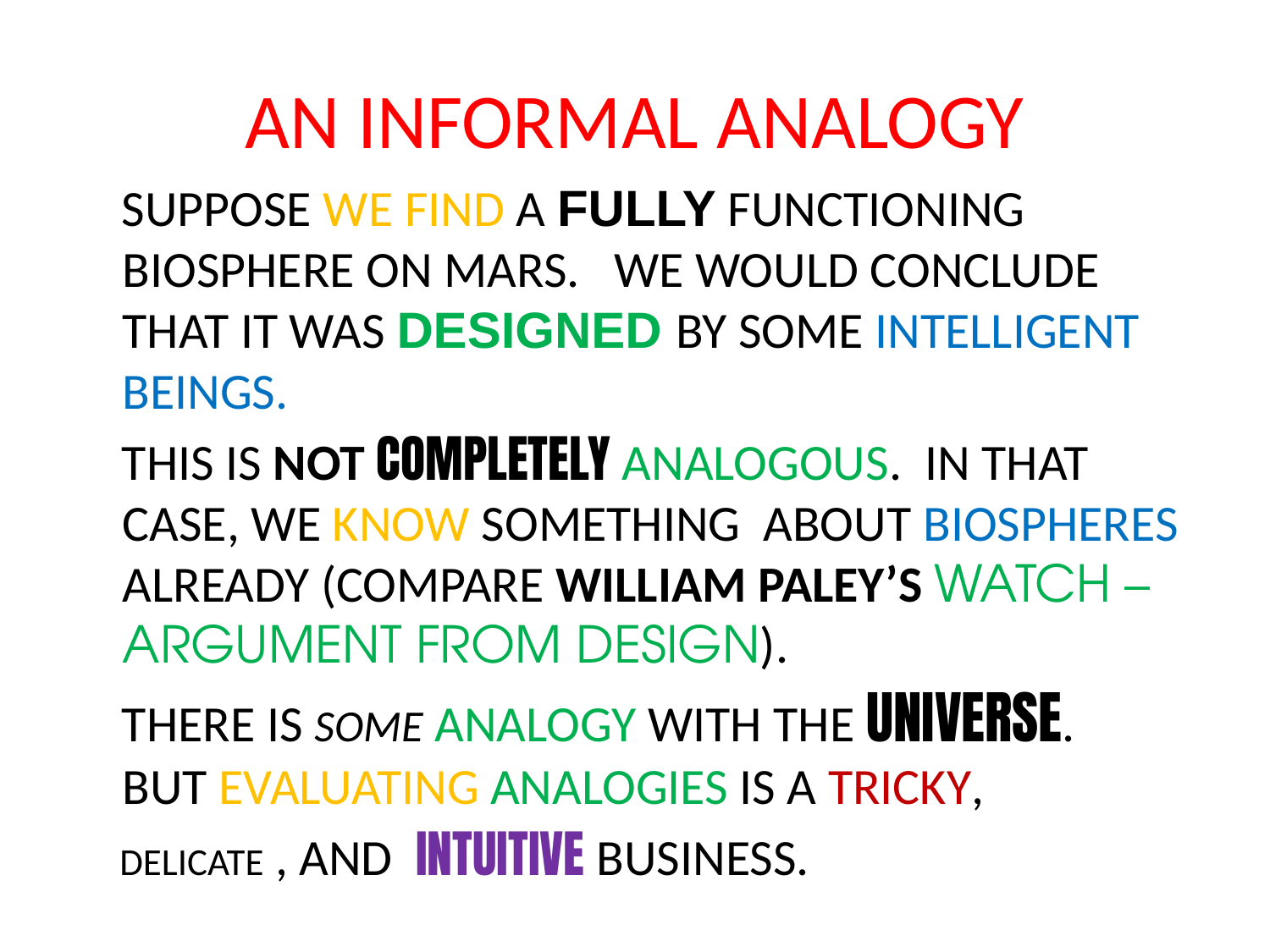

# AN INFORMAL ANALOGY
    SUPPOSE WE FIND A FULLY FUNCTIONING BIOSPHERE ON MARS.   WE WOULD CONCLUDE THAT IT WAS DESIGNED BY SOME INTELLIGENT BEINGS.
    THIS IS NOT COMPLETELY ANALOGOUS.  IN THAT CASE, WE KNOW SOMETHING  ABOUT BIOSPHERES ALREADY (COMPARE WILLIAM PALEY’S WATCH – ARGUMENT FROM DESIGN).
    THERE IS SOME ANALOGY WITH THE UNIVERSE.   BUT EVALUATING ANALOGIES IS A TRICKY,
     DELICATE , AND  INTUITIVE BUSINESS.